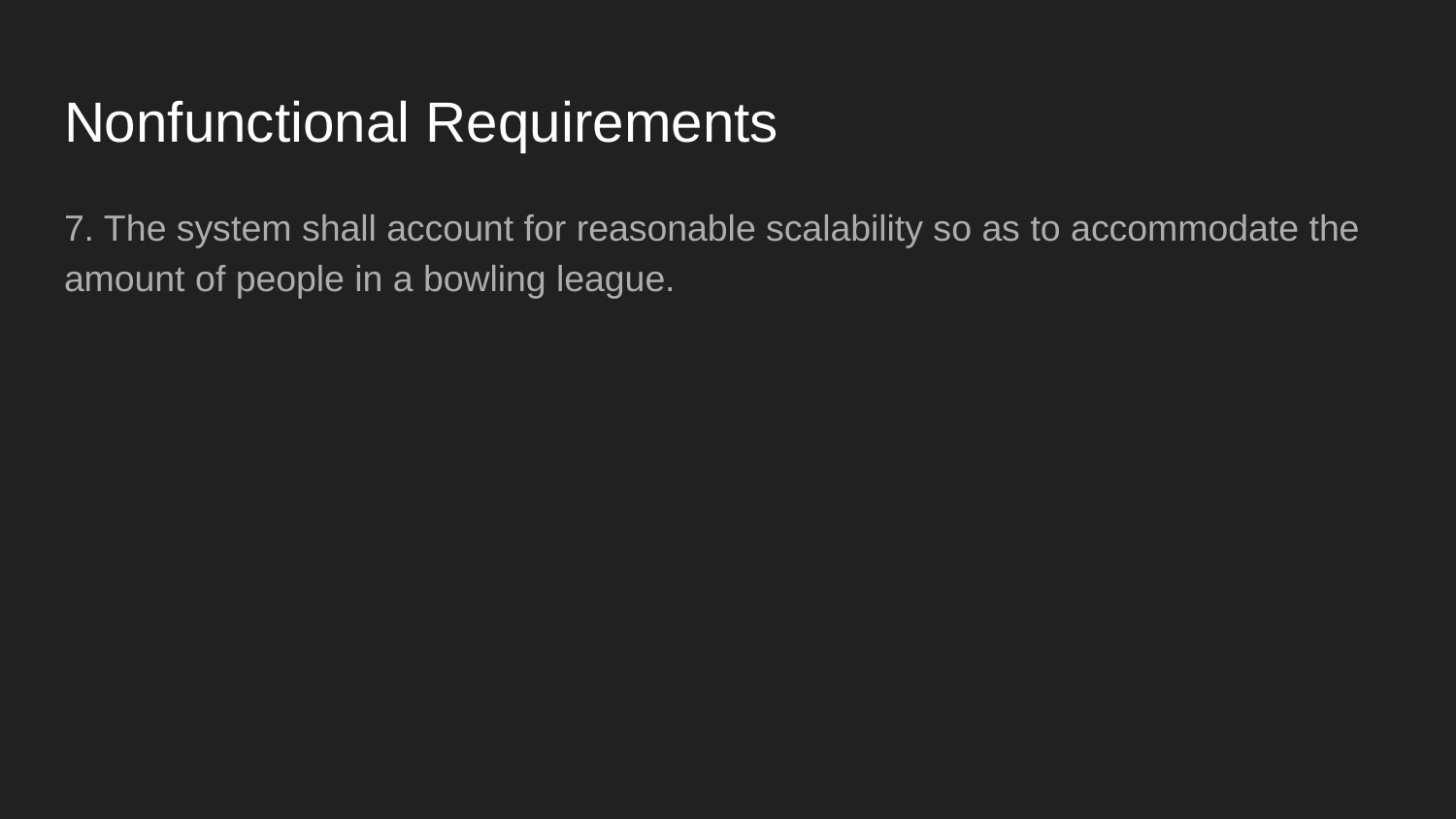

# Nonfunctional Requirements
7. The system shall account for reasonable scalability so as to accommodate the amount of people in a bowling league.